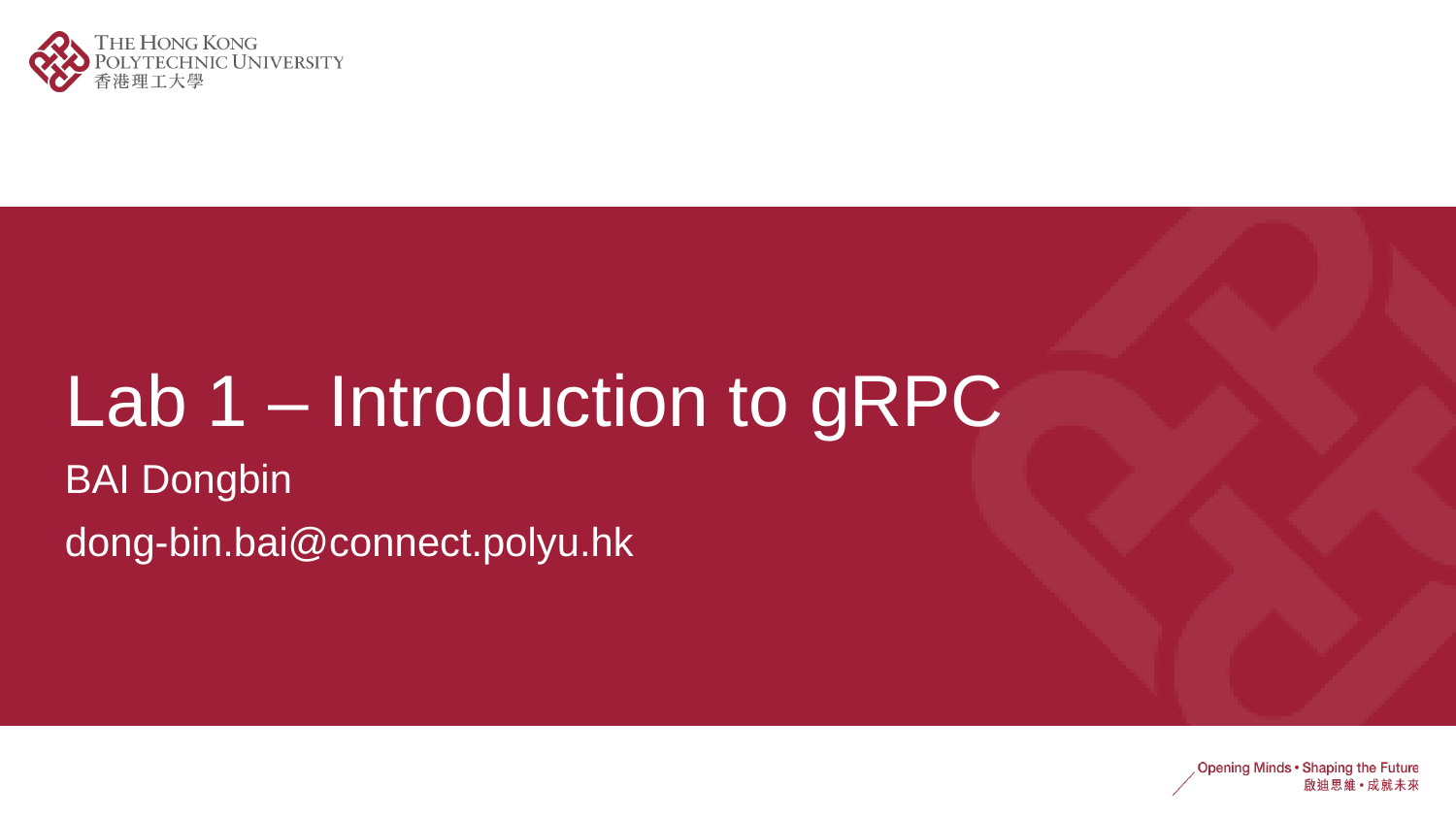

# Lab 1 – Introduction to gRPC
BAI Dongbin
dong-bin.bai@connect.polyu.hk